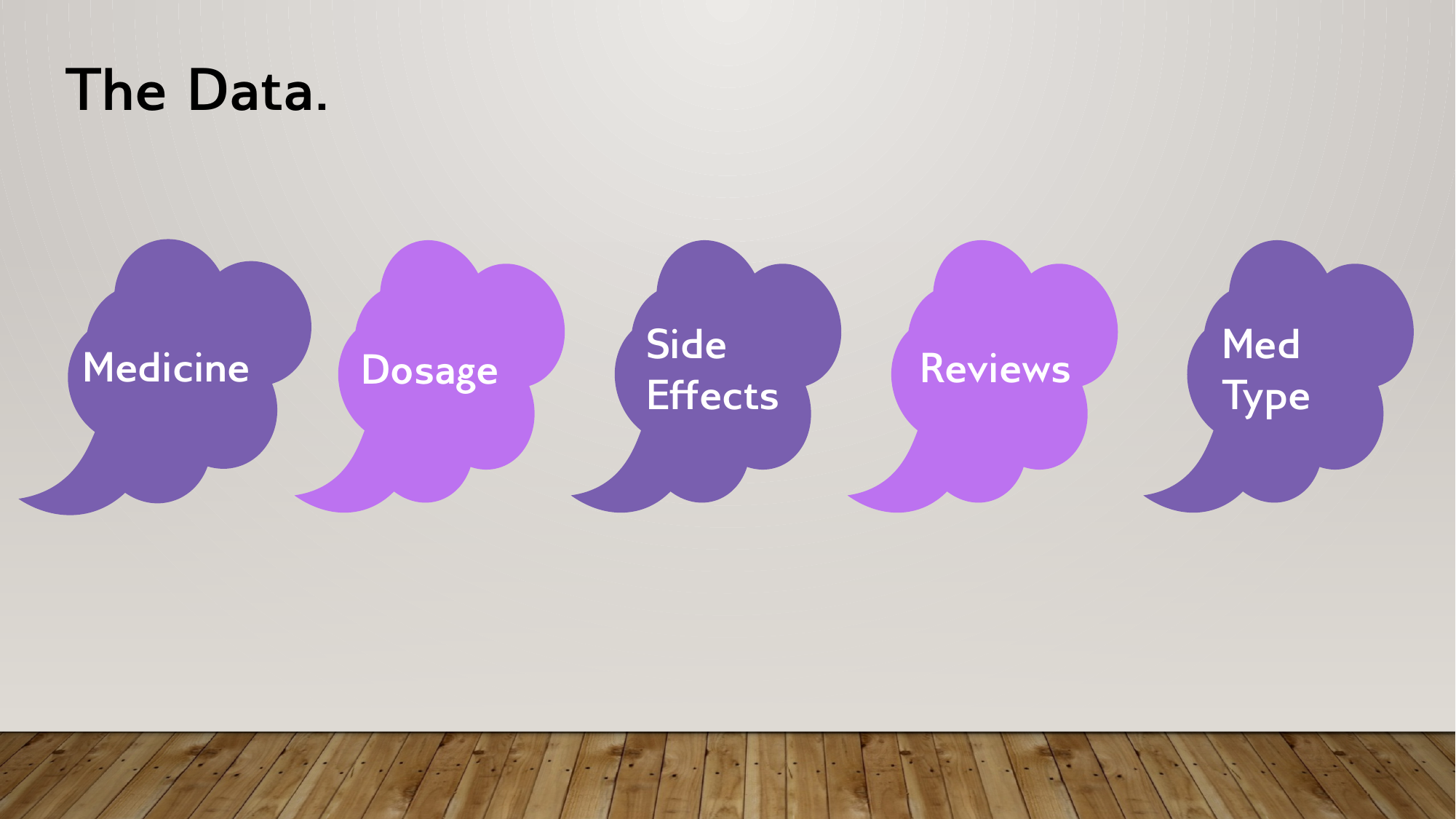

The Data.

Side Effects

Reviews

Med Type

Dosage

Medicine